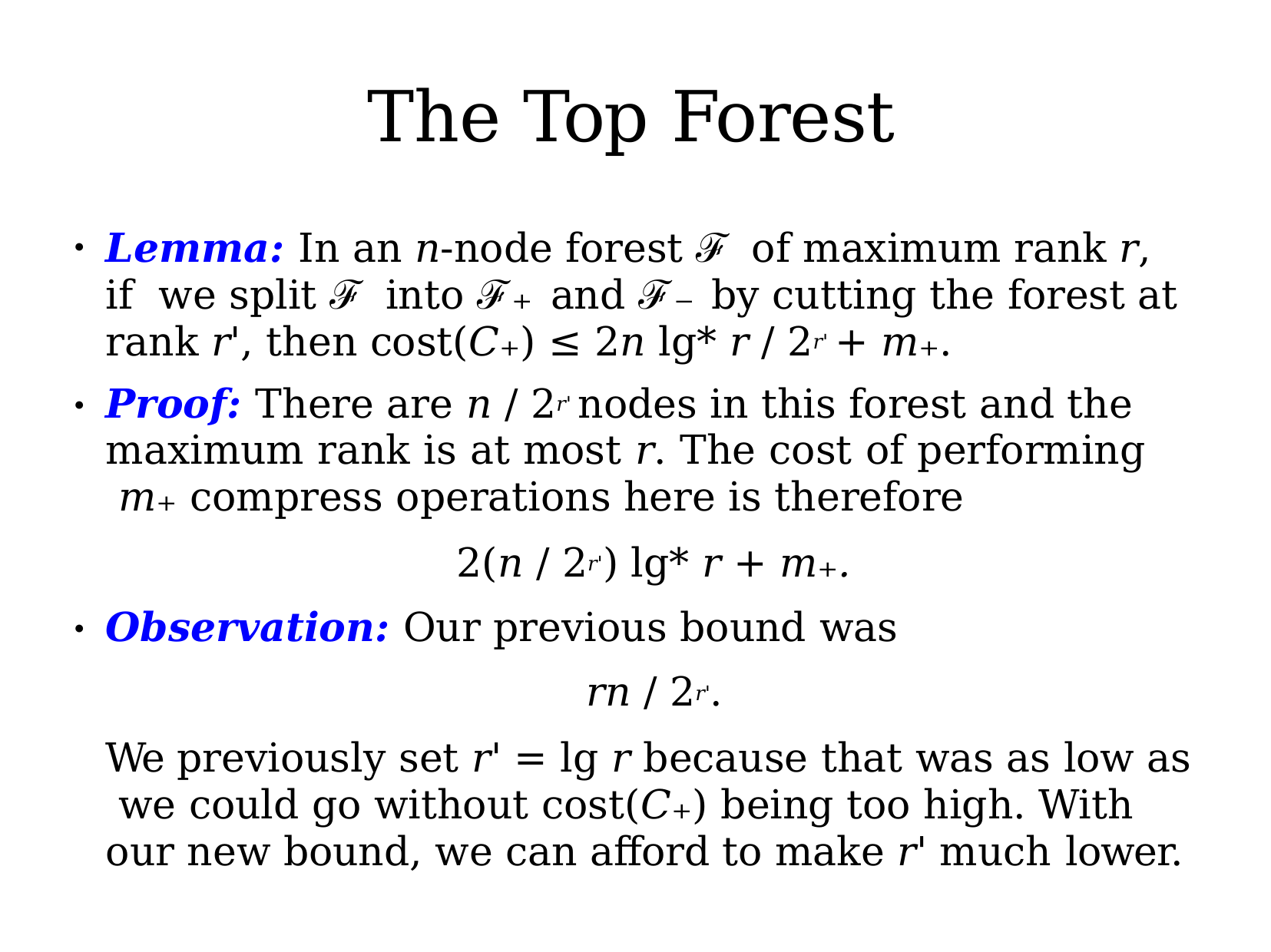

# The Top Forest
Lemma: In an n-node forest ℱ of maximum rank r, if  we split ℱ into ℱ₊ and ℱ₋ by cutting the forest at  rank r', then cost(C₊) ≤ 2n lg* r / 2r' + m₊.
Proof: There are n / 2r' nodes in this forest and the  maximum rank is at most r. The cost of performing  m₊ compress operations here is therefore
2(n / 2r') lg* r + m₊.
Observation: Our previous bound was
rn / 2r'.
We previously set r' = lg r because that was as low as  we could go without cost(C₊) being too high. With  our new bound, we can afford to make r' much lower.
●
●
●